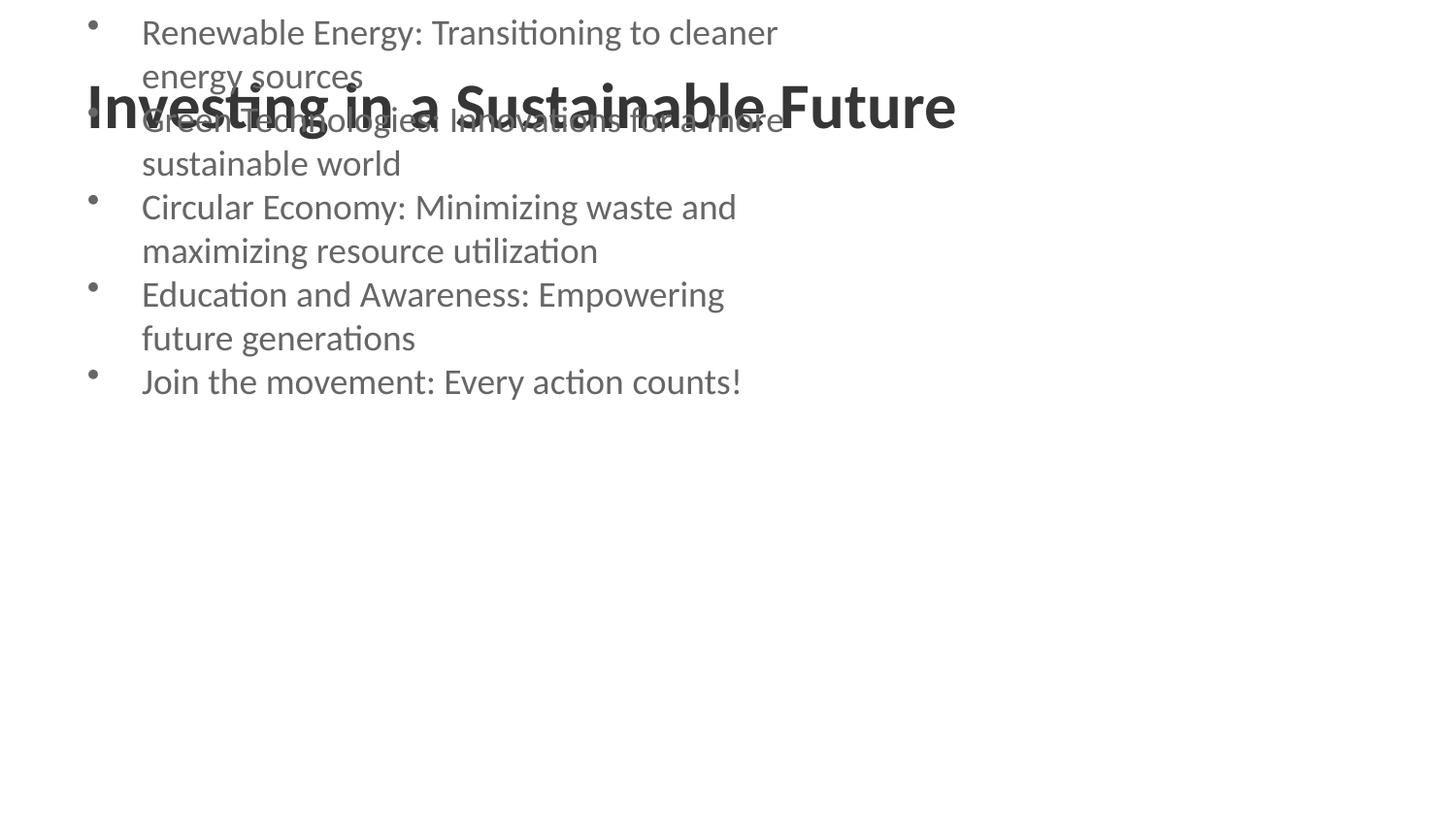

Investing in a Sustainable Future
Renewable Energy: Transitioning to cleaner energy sources
Green Technologies: Innovations for a more sustainable world
Circular Economy: Minimizing waste and maximizing resource utilization
Education and Awareness: Empowering future generations
Join the movement: Every action counts!